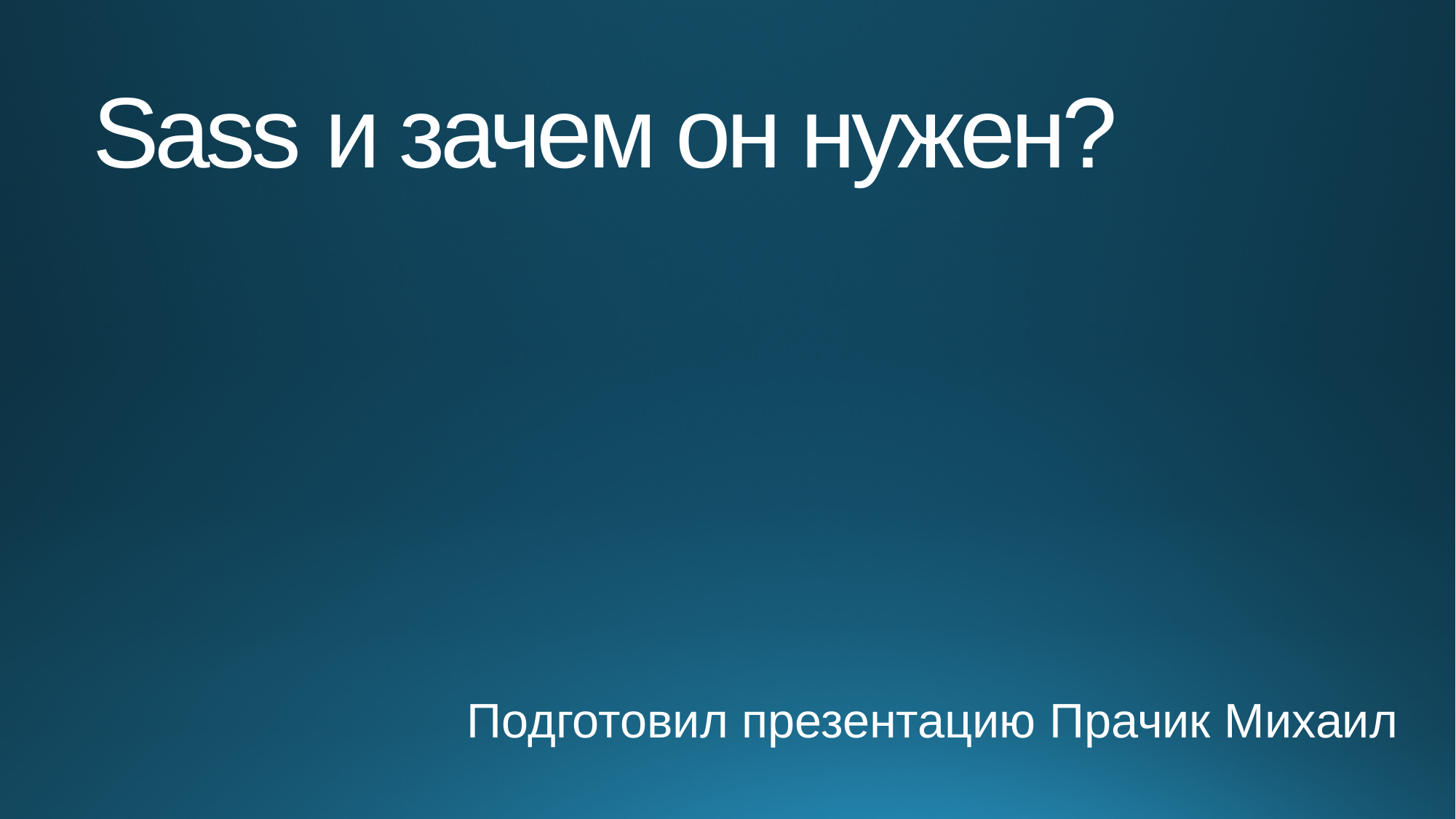

# Sass и зачем он нужен?
Подготовил презентацию Прачик Михаил